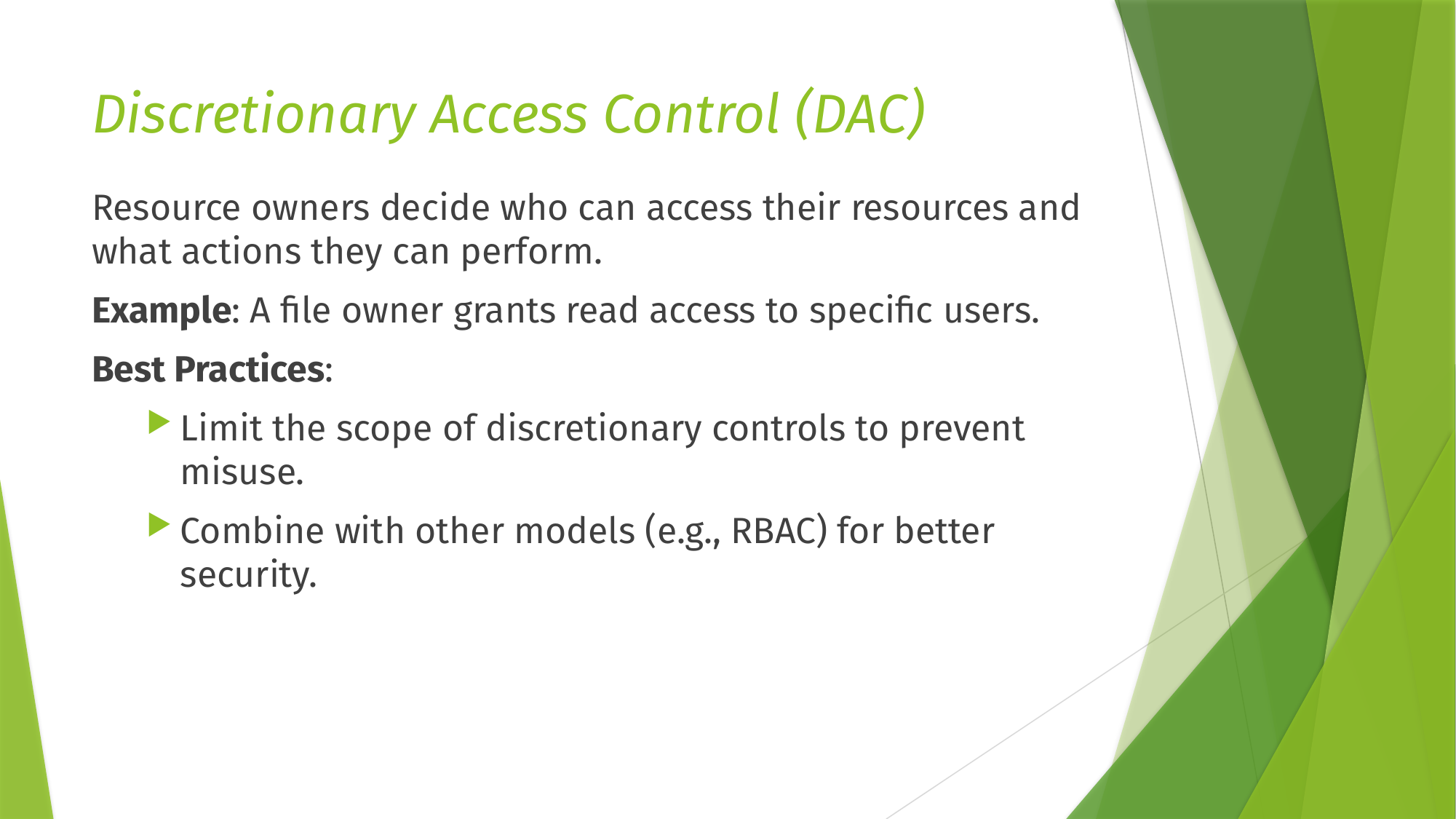

# Discretionary Access Control (DAC)
Resource owners decide who can access their resources and what actions they can perform.
Example: A file owner grants read access to specific users.
Best Practices:
Limit the scope of discretionary controls to prevent misuse.
Combine with other models (e.g., RBAC) for better security.